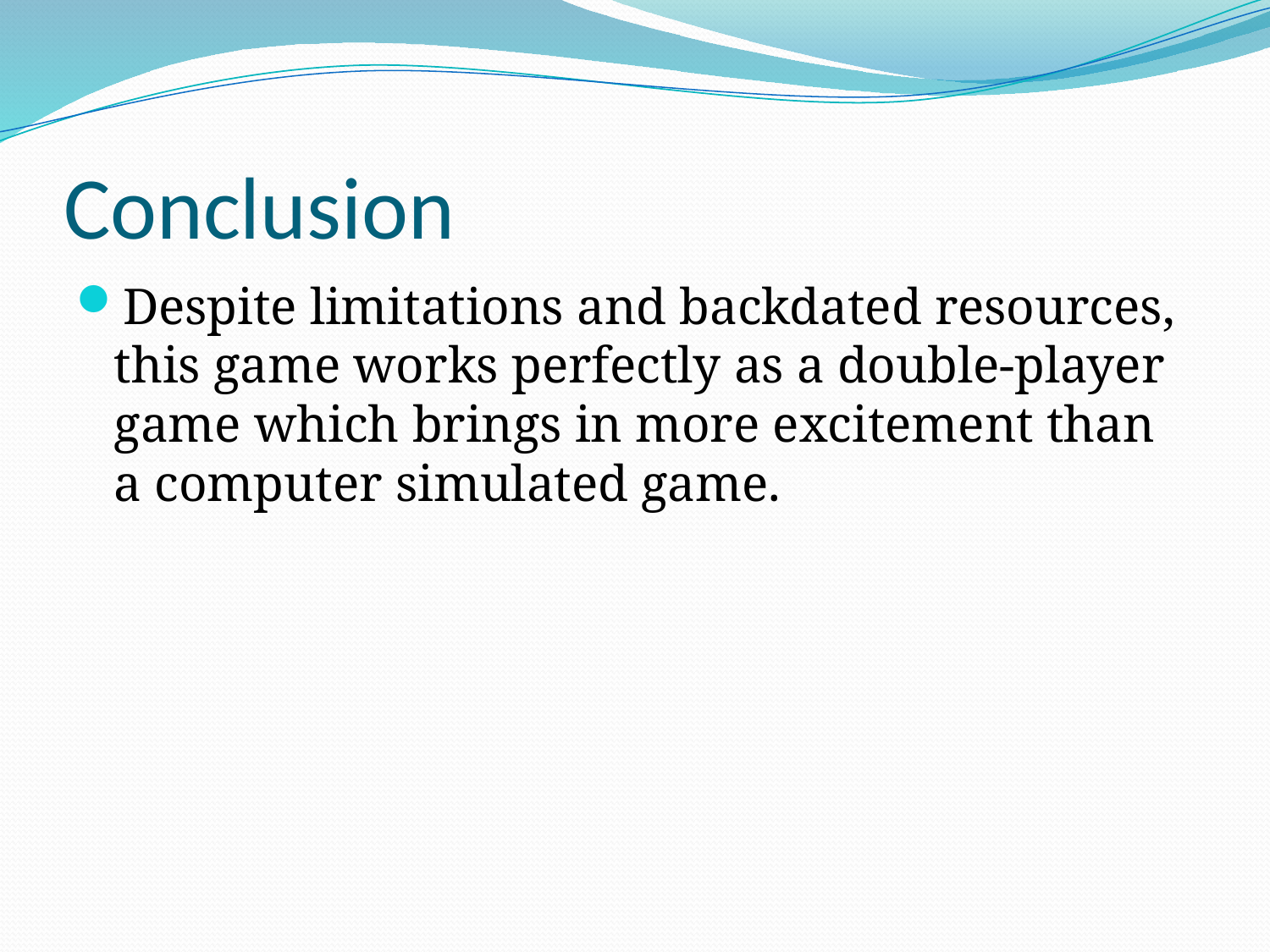

# Conclusion
Despite limitations and backdated resources, this game works perfectly as a double-player game which brings in more excitement than a computer simulated game.